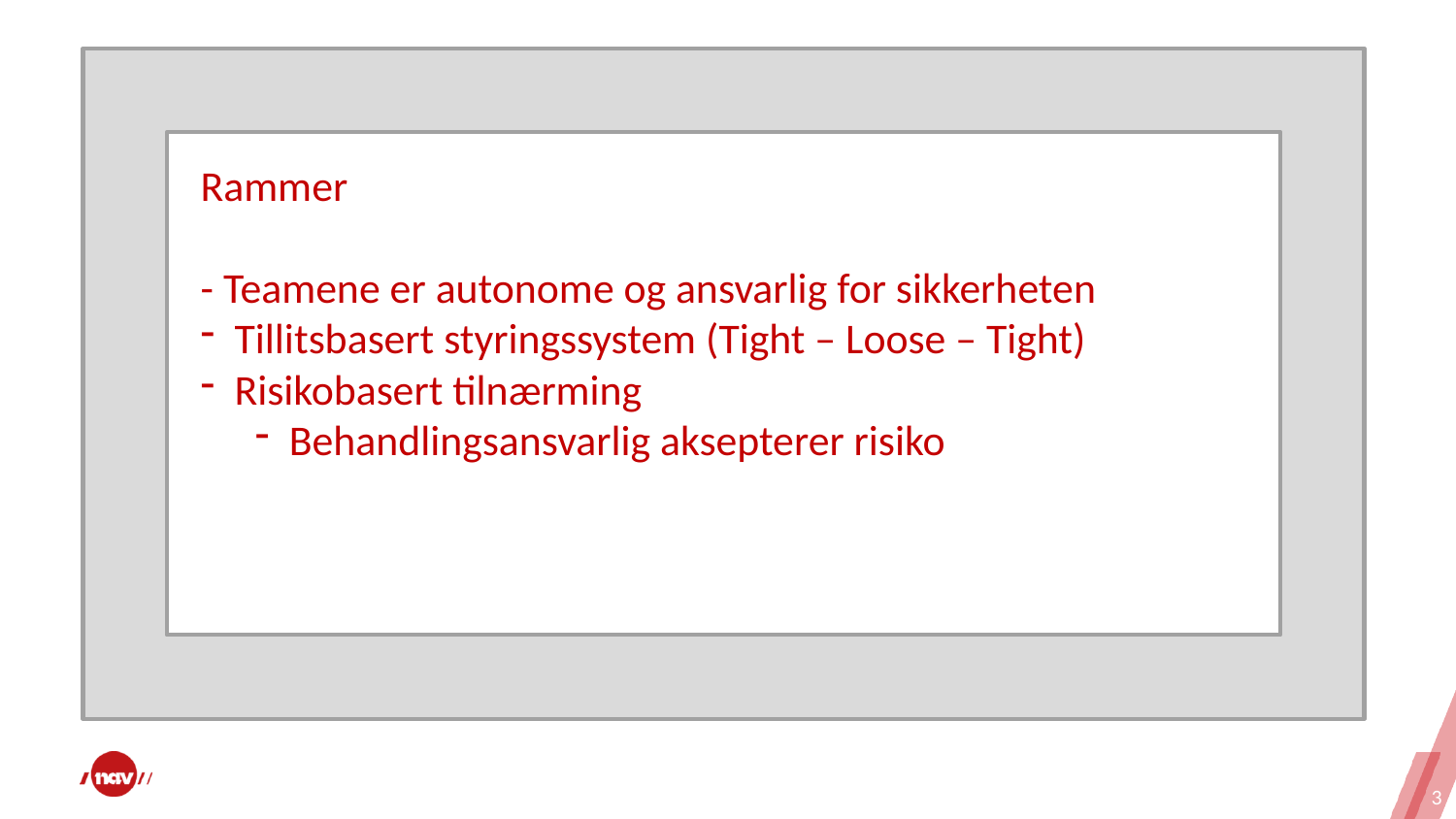

Rammer

- Teamene er autonome og ansvarlig for sikkerheten
Tillitsbasert styringssystem (Tight – Loose – Tight)
Risikobasert tilnærming
Behandlingsansvarlig aksepterer risiko